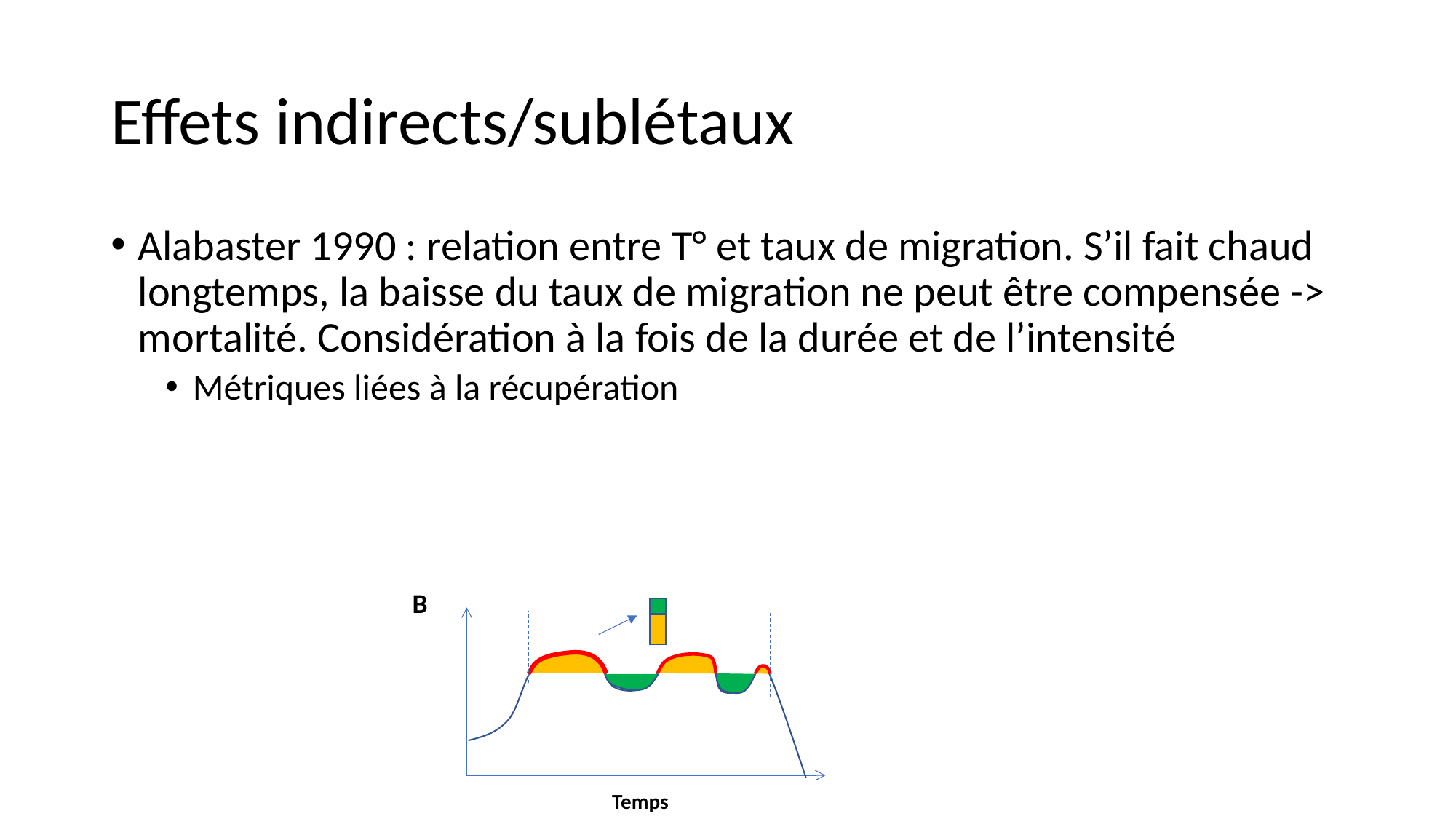

# Effets indirects/sublétaux
Alabaster 1990 : relation entre T° et taux de migration. S’il fait chaud longtemps, la baisse du taux de migration ne peut être compensée -> mortalité. Considération à la fois de la durée et de l’intensité
Métriques liées à la récupération

B

Temps